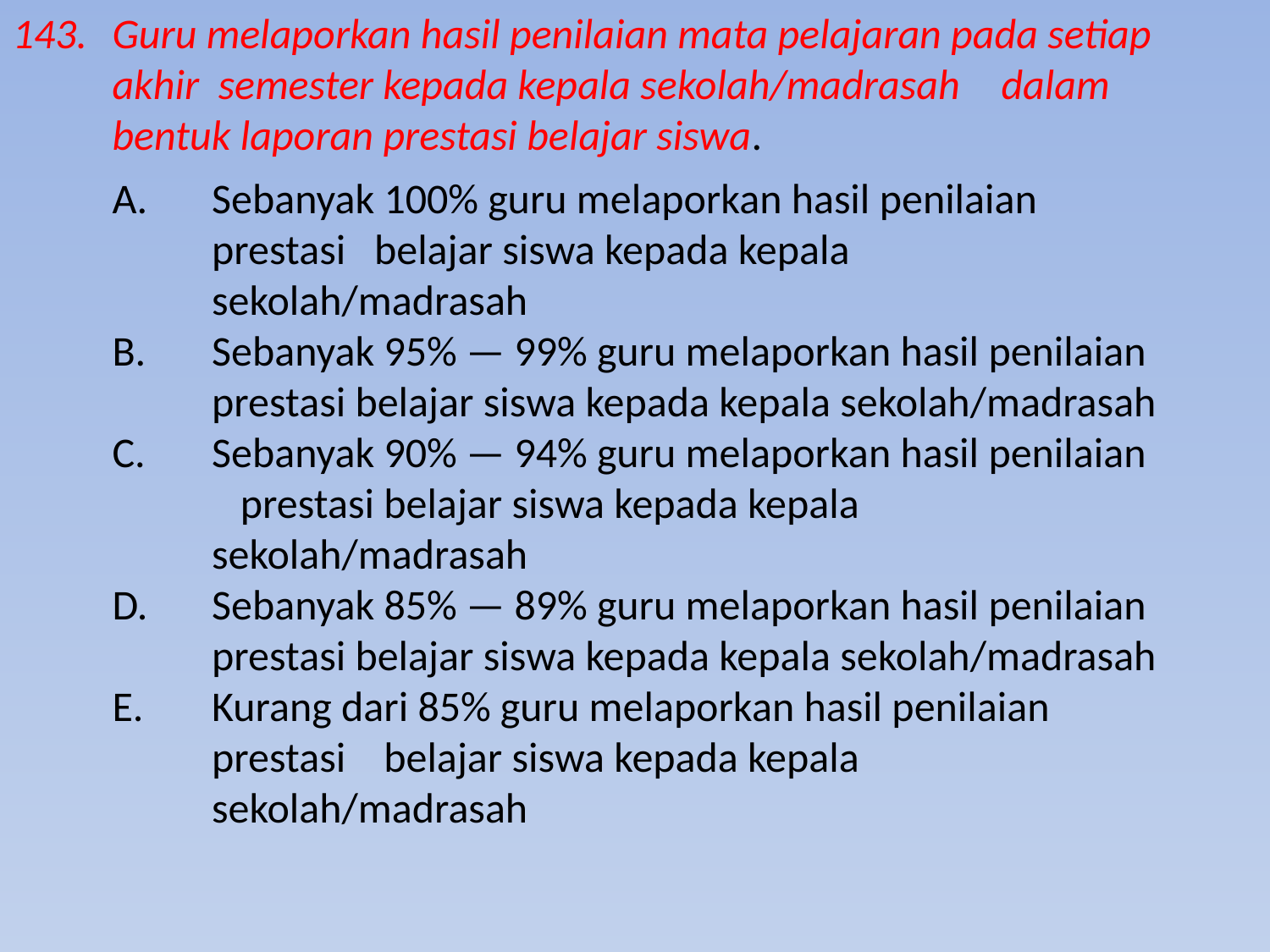

143.	Guru melaporkan hasil penilaian mata pelajaran pada setiap akhir  semester kepada kepala sekolah/madrasah 	dalam bentuk laporan prestasi belajar siswa.

A. 	Sebanyak 100% guru melaporkan hasil penilaian prestasi   belajar siswa kepada kepala sekolah/madrasah
B. 	Sebanyak 95% — 99% guru melaporkan hasil penilaian  prestasi belajar siswa kepada kepala sekolah/madrasah
C. 	Sebanyak 90% — 94% guru melaporkan hasil penilaian     prestasi belajar siswa kepada kepala sekolah/madrasah
D. 	Sebanyak 85% — 89% guru melaporkan hasil penilaian  prestasi belajar siswa kepada kepala sekolah/madrasah
E. 	Kurang dari 85% guru melaporkan hasil penilaian prestasi    belajar siswa kepada kepala sekolah/madrasah